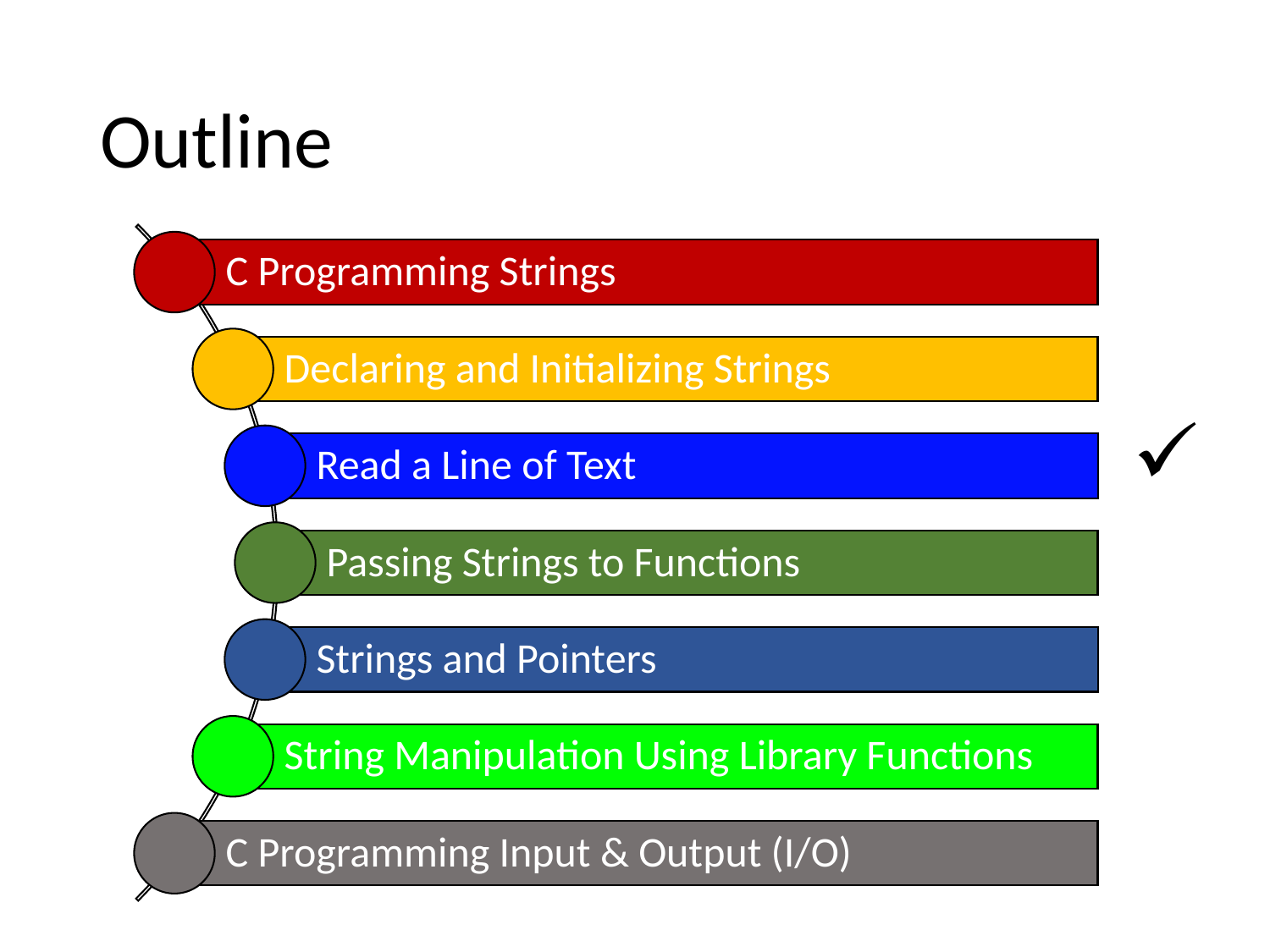

# Outline
C Programming Strings
Declaring and Initializing Strings
Read a Line of Text
Passing Strings to Functions
Strings and Pointers
String Manipulation Using Library Functions
C Programming Input & Output (I/O)